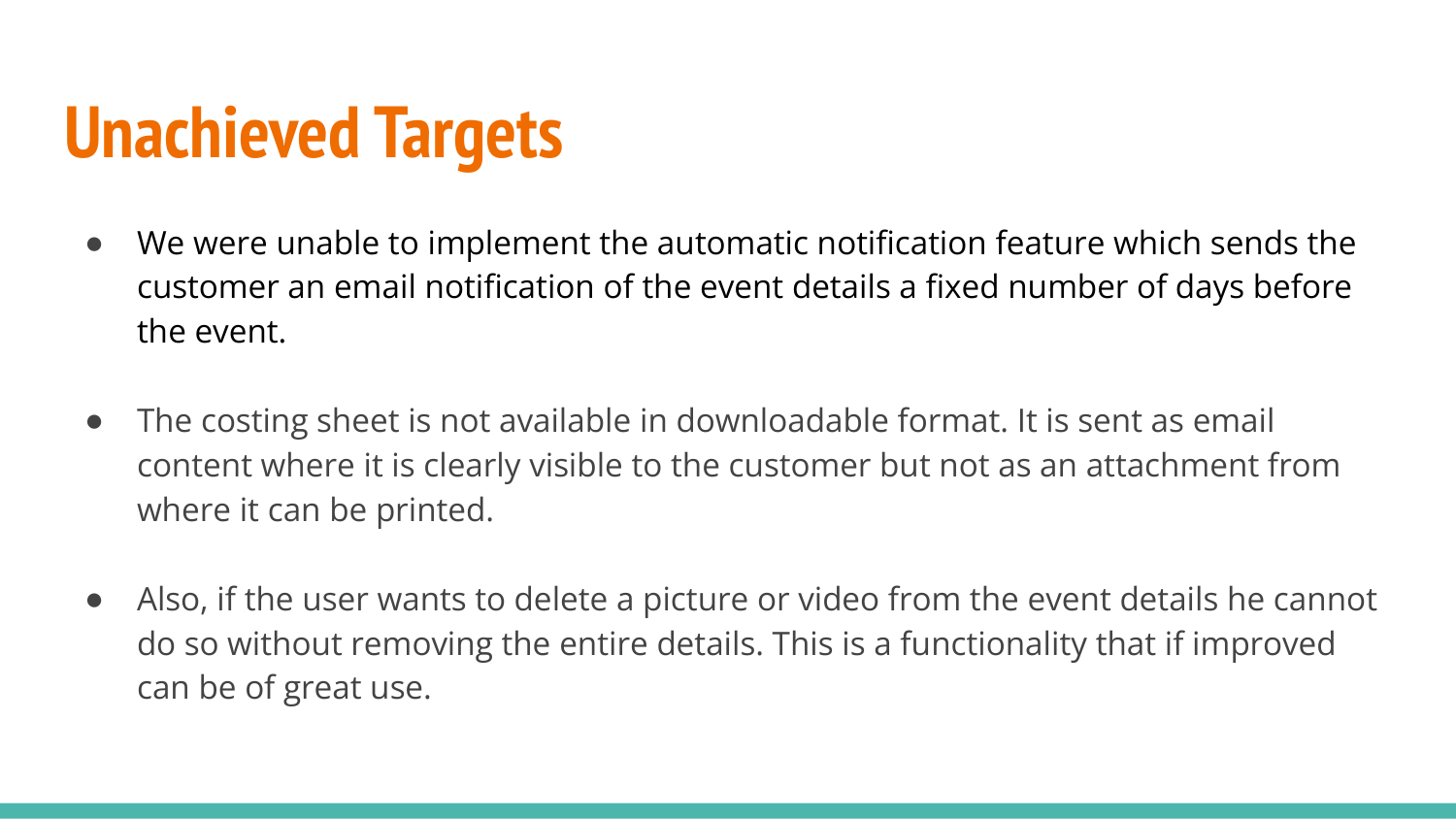

# Unachieved Targets
We were unable to implement the automatic notification feature which sends the customer an email notification of the event details a fixed number of days before the event.

The costing sheet is not available in downloadable format. It is sent as email content where it is clearly visible to the customer but not as an attachment from where it can be printed.

Also, if the user wants to delete a picture or video from the event details he cannot do so without removing the entire details. This is a functionality that if improved can be of great use.